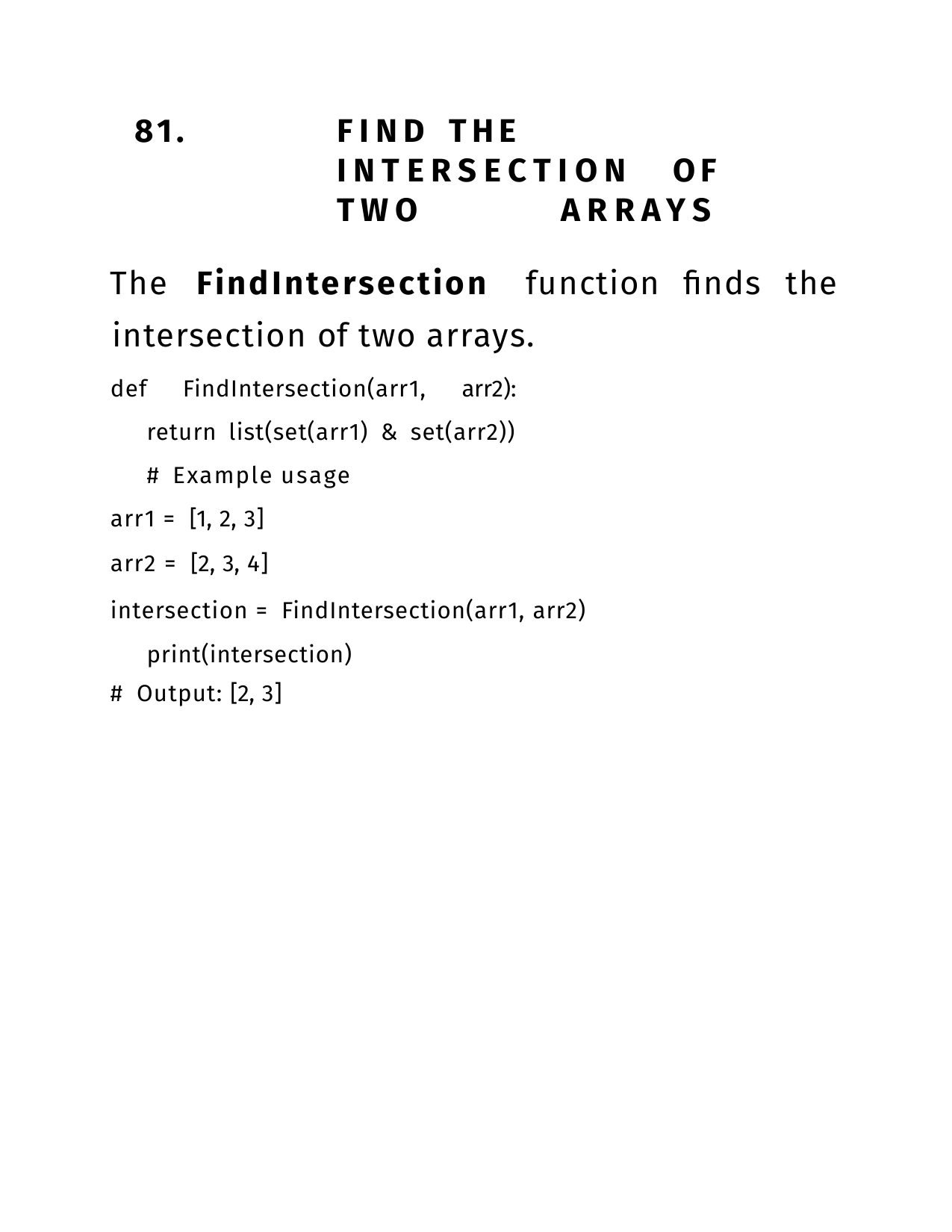

81.	FIND	THE	INTERSECTION	OF TWO		ARRAYS
The	FindIntersection	function	finds	the intersection of two arrays.
def FindIntersection(arr1, arr2): return list(set(arr1) & set(arr2)) # Example usage
arr1 = [1, 2, 3]
arr2 = [2, 3, 4]
intersection = FindIntersection(arr1, arr2) print(intersection)
# Output: [2, 3]